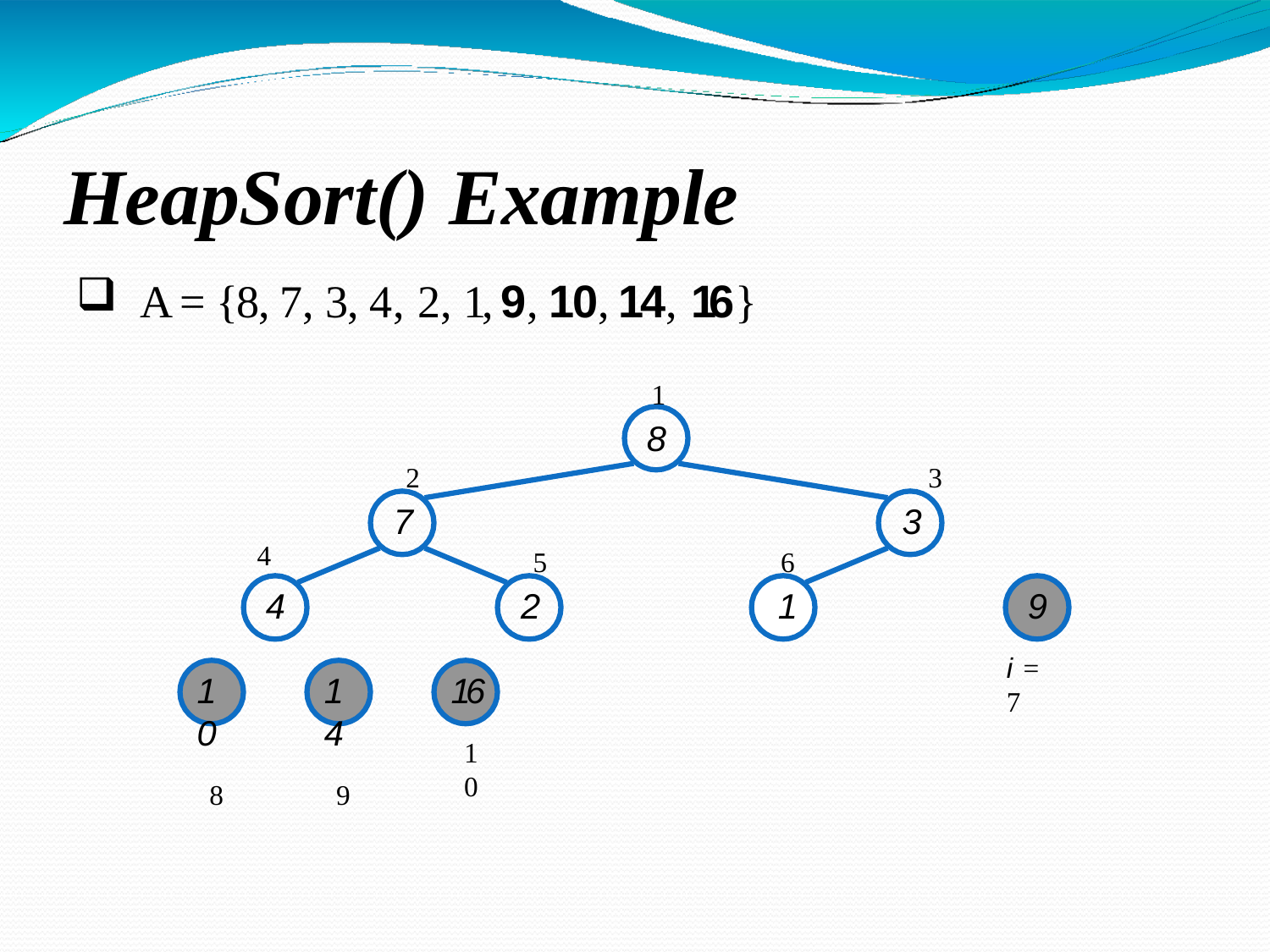

# HeapSort() Example
A = {8, 7, 3, 4, 2, 1, 9, 10, 14, 16}

1
8

2
7
3

3
4
4
5
2
6
1

9
i = 7

10
8
14
9
16
10